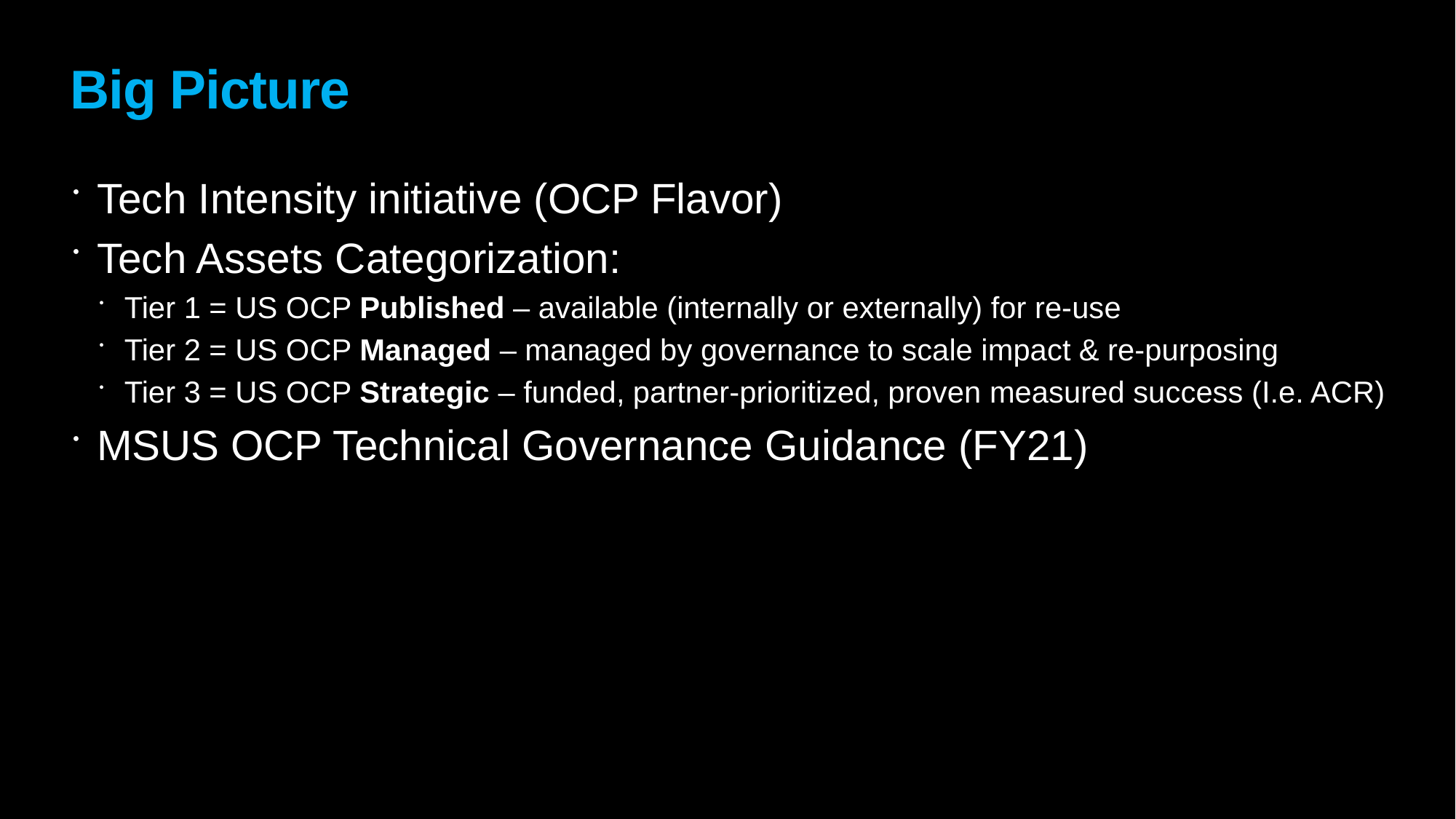

# Big Picture
Tech Intensity initiative (OCP Flavor)
Tech Assets Categorization:
Tier 1 = US OCP Published – available (internally or externally) for re-use
Tier 2 = US OCP Managed – managed by governance to scale impact & re-purposing
Tier 3 = US OCP Strategic – funded, partner-prioritized, proven measured success (I.e. ACR)
MSUS OCP Technical Governance Guidance (FY21)